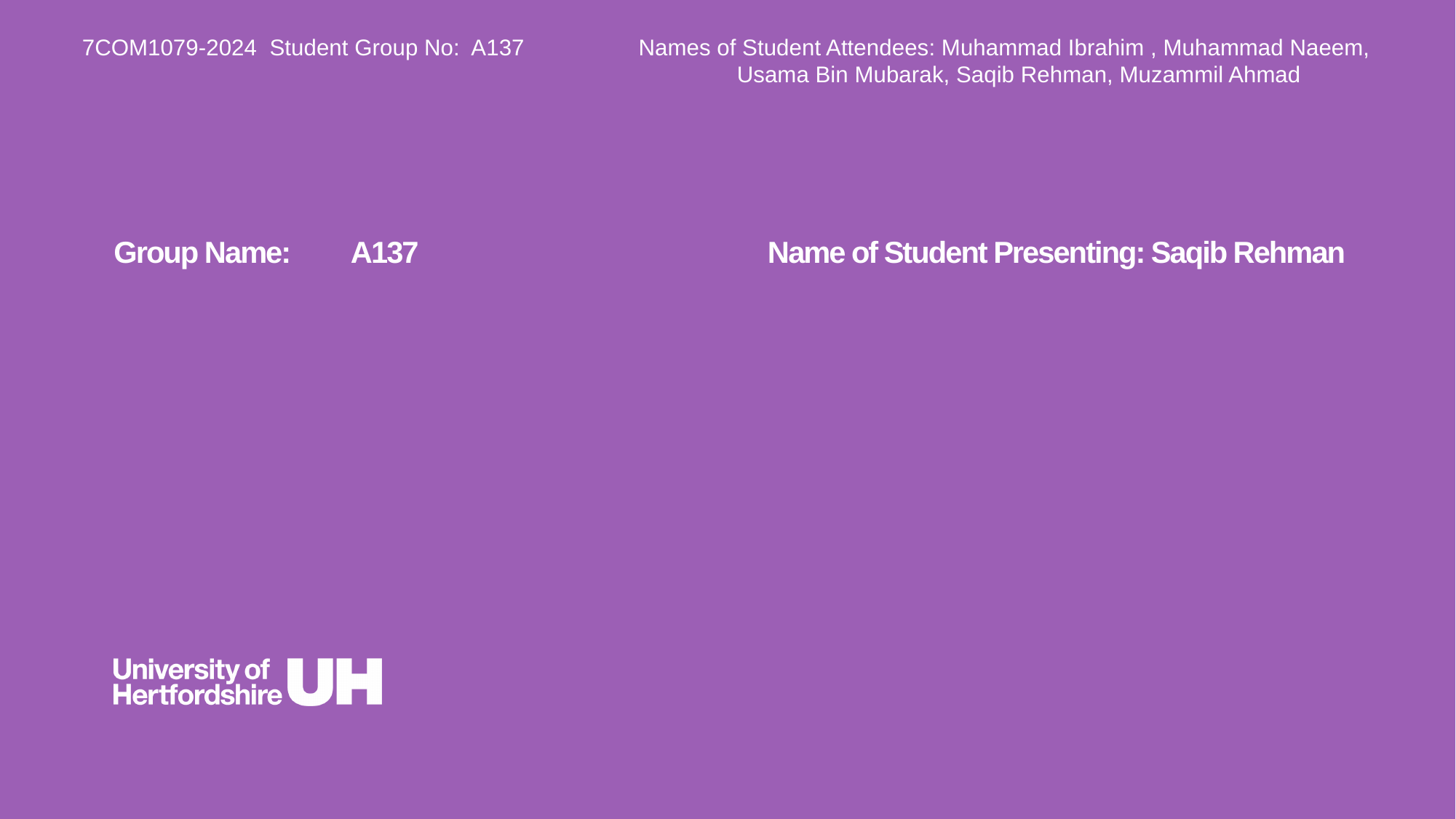

7COM1079-2024  Student Group No:  A137                  Names of Student Attendees: Muhammad Ibrahim , Muhammad Naeem, 							Usama Bin Mubarak, Saqib Rehman, Muzammil Ahmad
Group Name:         A137                                                   Name of Student Presenting: Saqib Rehman
# Research Question – Tutorial Presentation for Feedback Date: 04  Nov - 2024